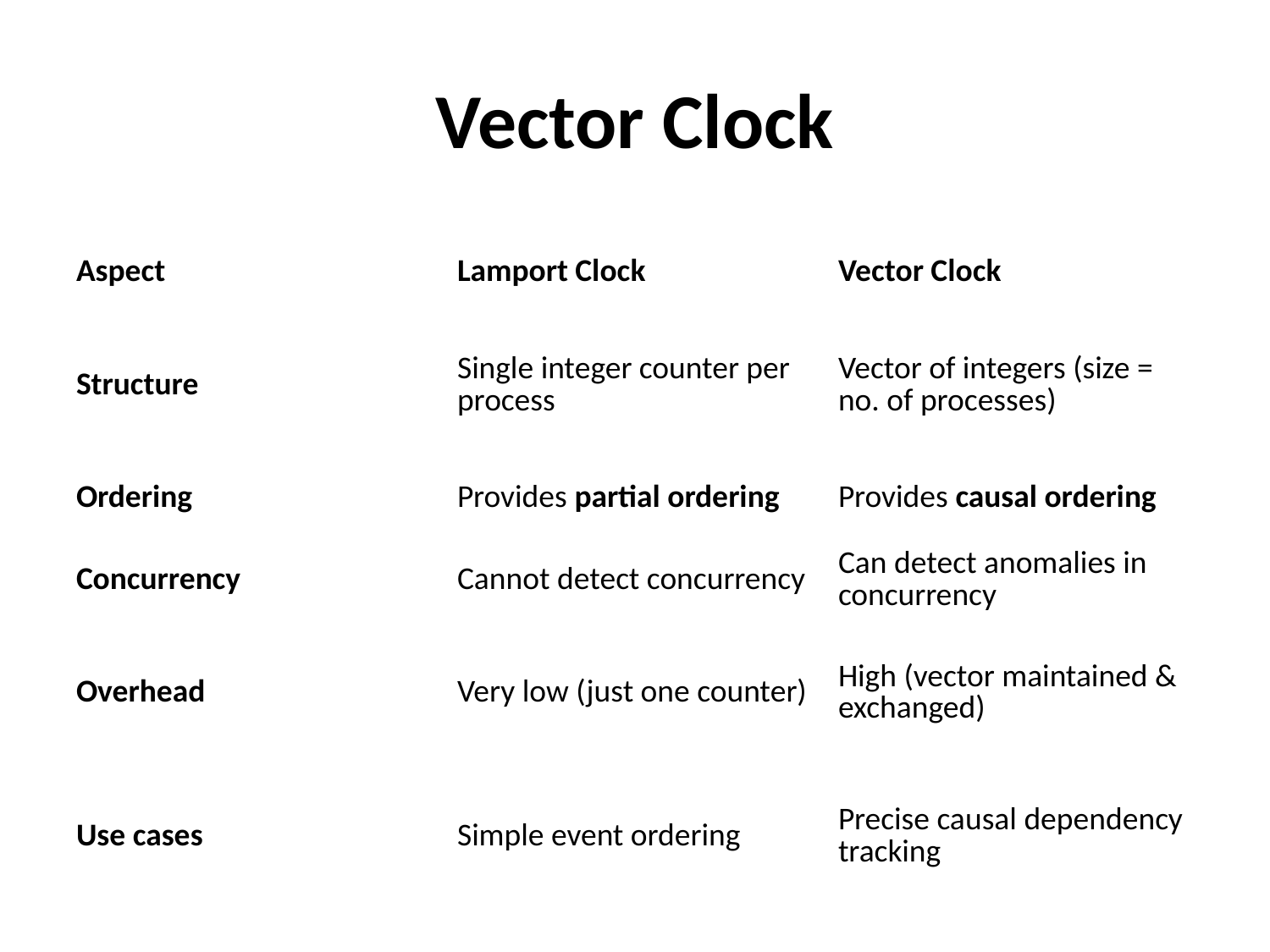

# Vector Clock
| Aspect | Lamport Clock | Vector Clock |
| --- | --- | --- |
| Structure | Single integer counter per process | Vector of integers (size = no. of processes) |
| Ordering | Provides partial ordering | Provides causal ordering |
| Concurrency | Cannot detect concurrency | Can detect anomalies in concurrency |
| Overhead | Very low (just one counter) | High (vector maintained & exchanged) |
| Use cases | Simple event ordering | Precise causal dependency tracking |